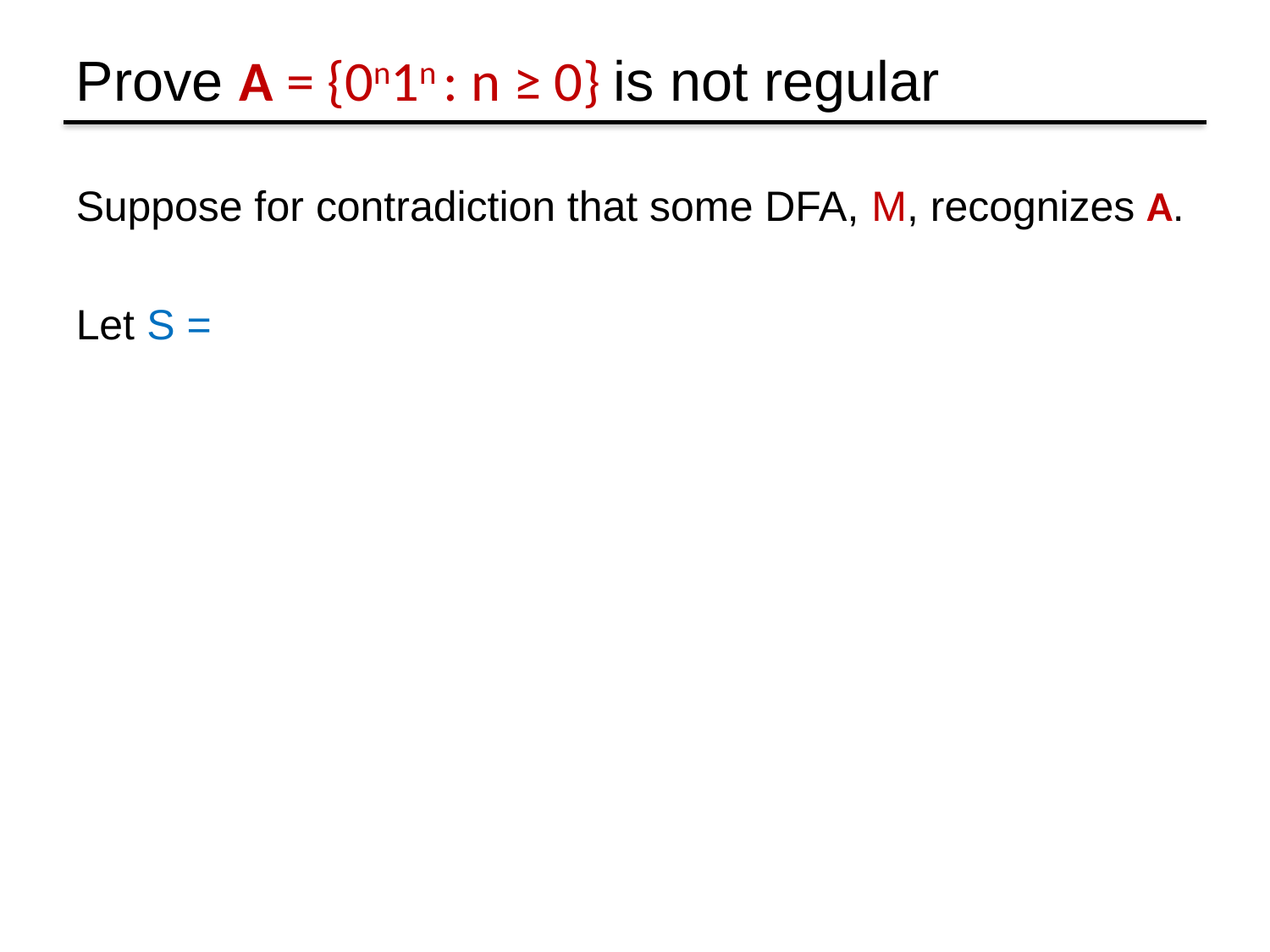

# Prove A = {0n1n : n ≥ 0} is not regular
Suppose for contradiction that some DFA, M, recognizes A.

Let S =